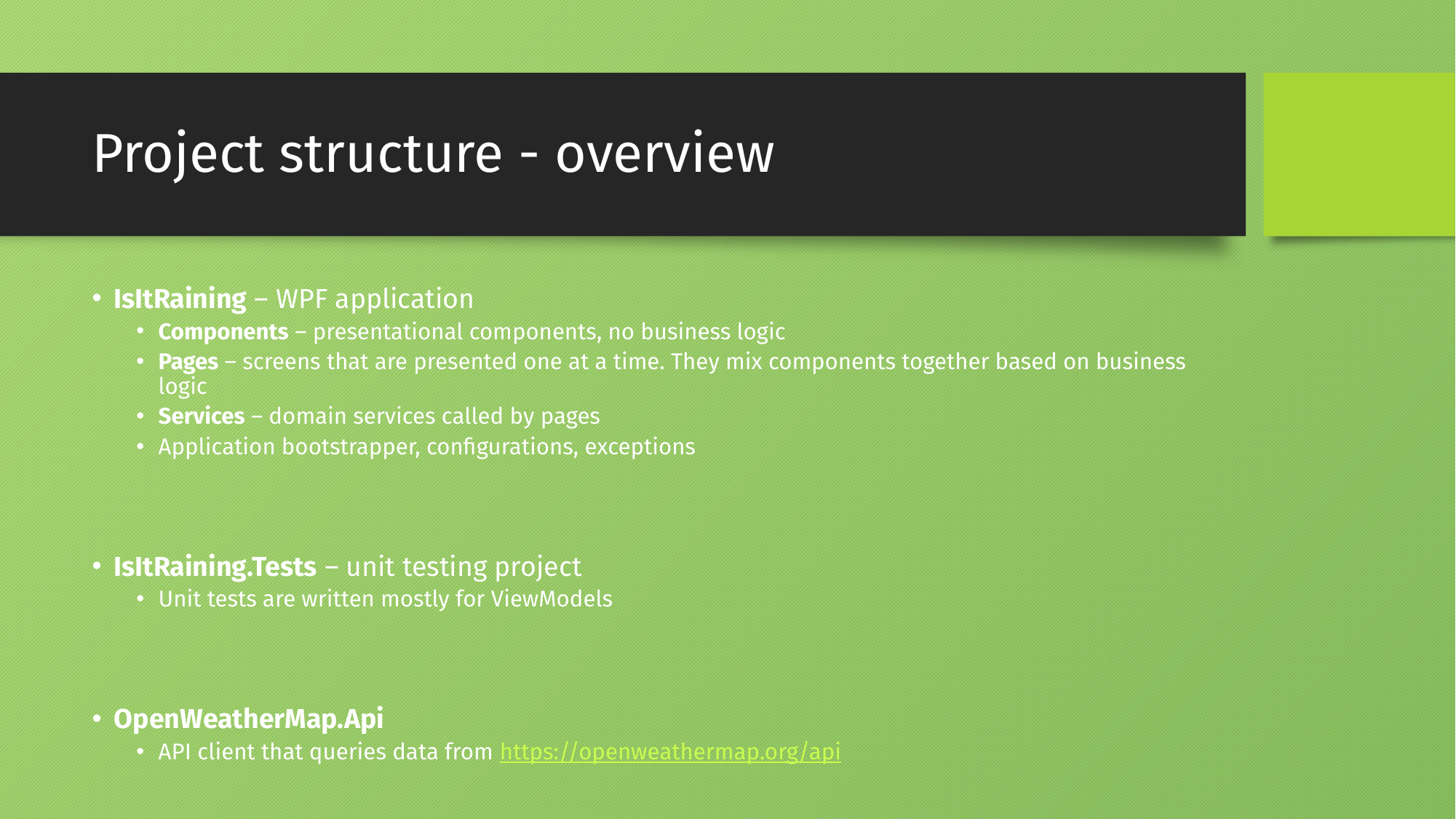

# Project structure - overview
IsItRaining – WPF application
Components – presentational components, no business logic
Pages – screens that are presented one at a time. They mix components together based on business logic
Services – domain services called by pages
Application bootstrapper, configurations, exceptions

IsItRaining.Tests – unit testing project
Unit tests are written mostly for ViewModels

OpenWeatherMap.Api
API client that queries data from https://openweathermap.org/api